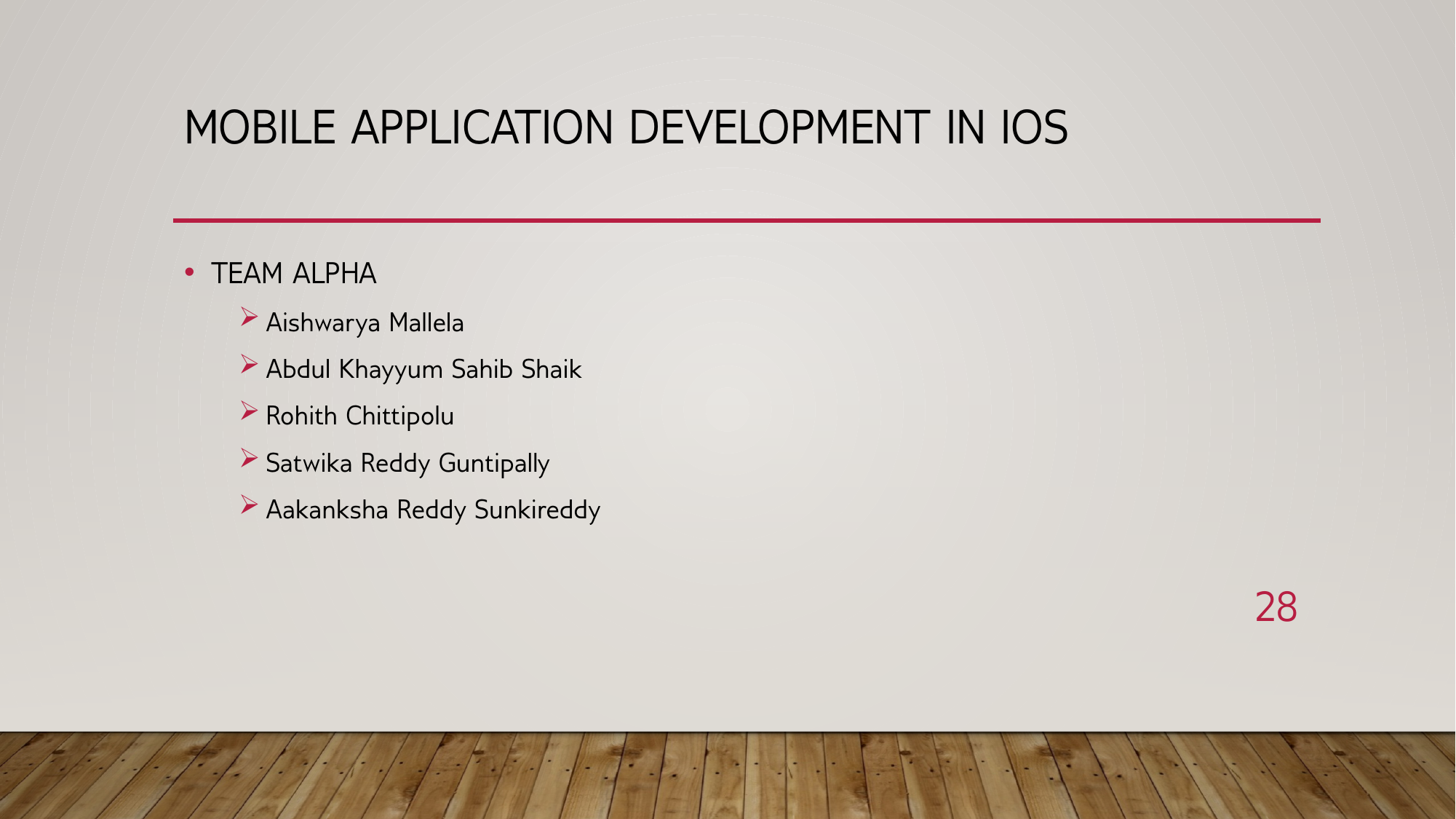

# MOBILE APPLICATION DEVELOPMENT IN IOS

TEAM ALPHA
Aishwarya Mallela
Abdul Khayyum Sahib Shaik
Rohith Chittipolu
Satwika Reddy Guntipally
Aakanksha Reddy Sunkireddy

28